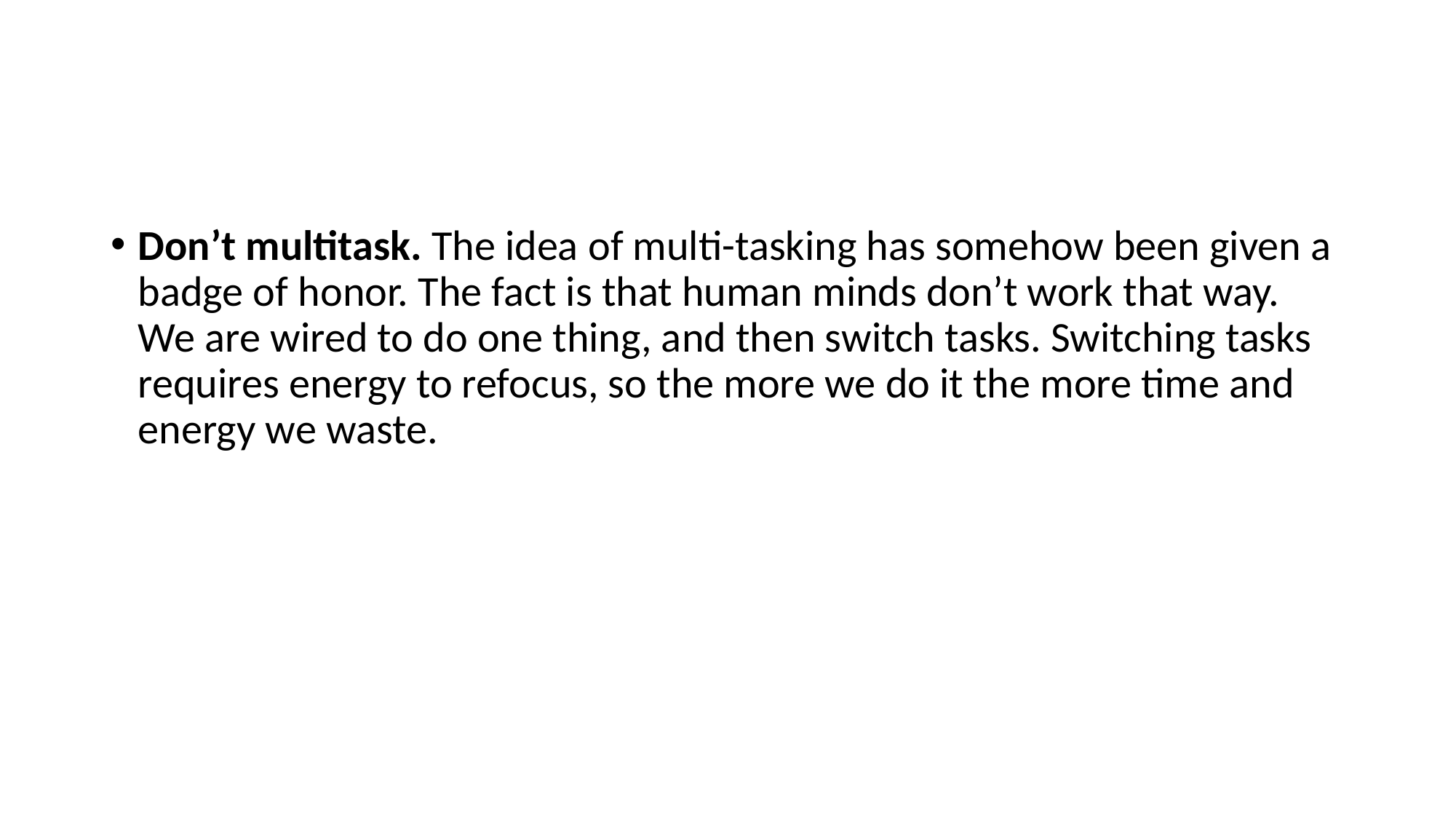

#
Don’t multitask. The idea of multi-tasking has somehow been given a badge of honor. The fact is that human minds don’t work that way. We are wired to do one thing, and then switch tasks. Switching tasks requires energy to refocus, so the more we do it the more time and energy we waste.